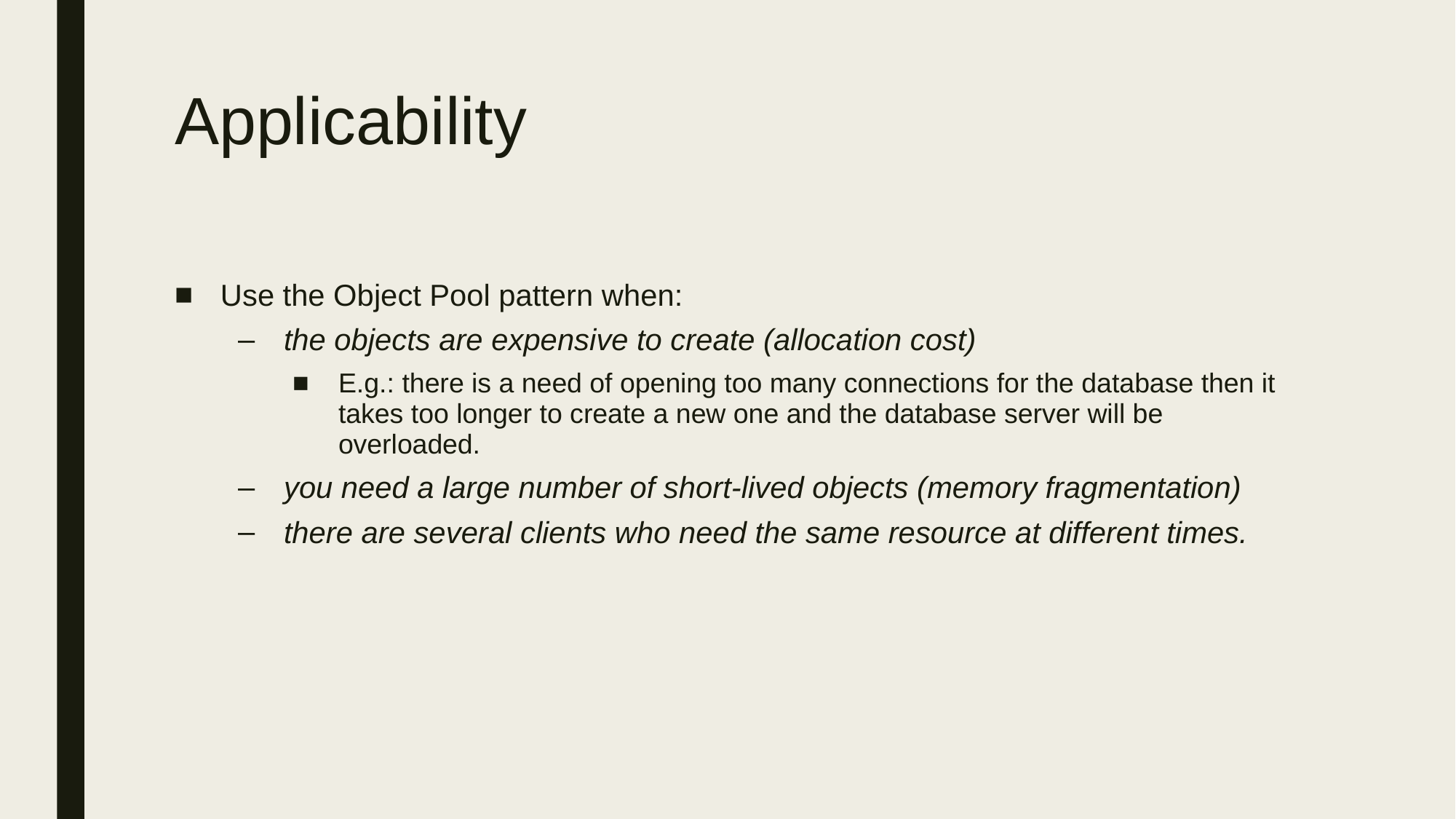

# Applicability
Use the Object Pool pattern when:
the objects are expensive to create (allocation cost)
E.g.: there is a need of opening too many connections for the database then it takes too longer to create a new one and the database server will be overloaded.
you need a large number of short-lived objects (memory fragmentation)
there are several clients who need the same resource at different times.